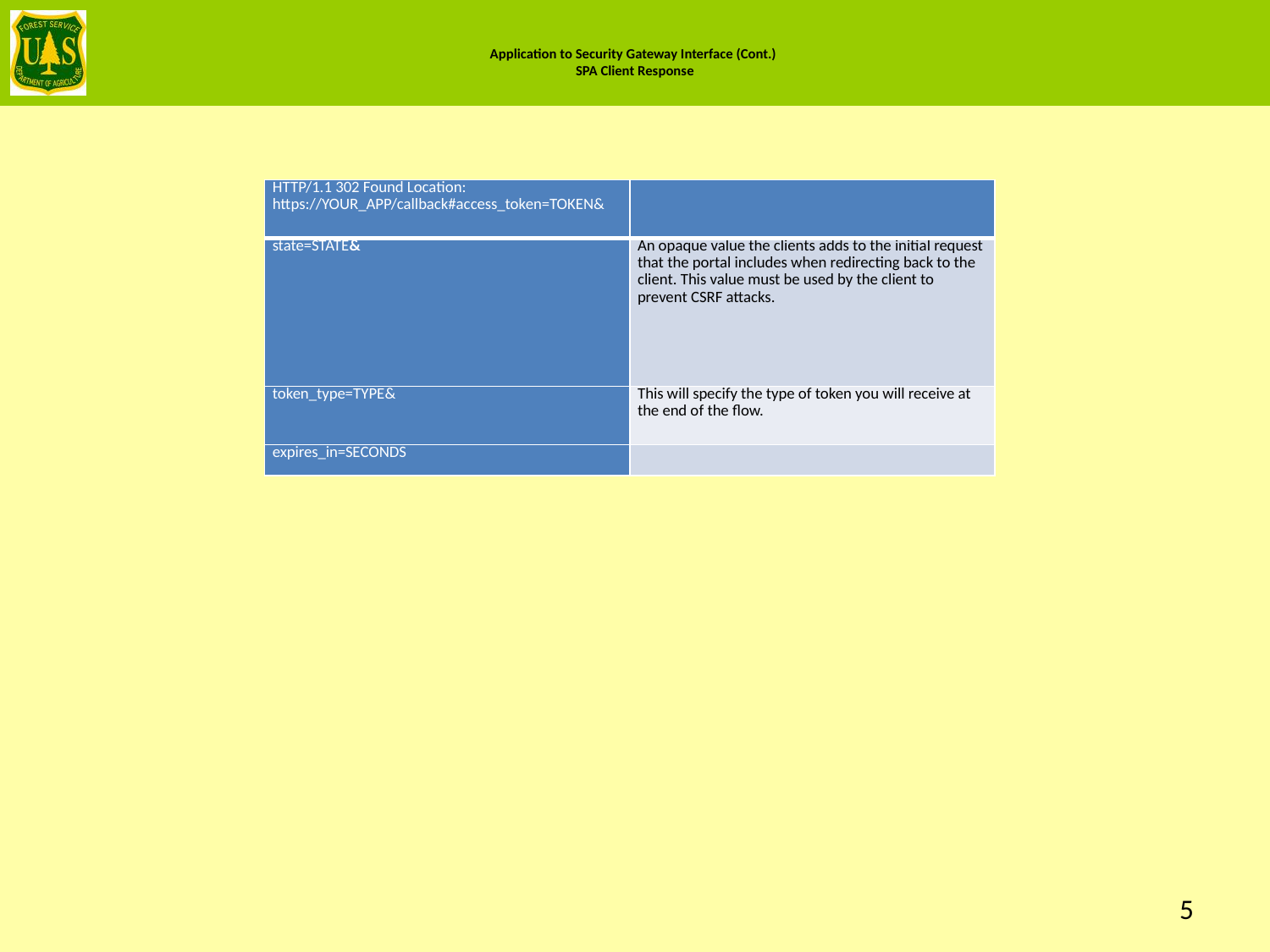

# Application to Security Gateway Interface (Cont.) SPA Client Response
| HTTP/1.1 302 Found Location: https://YOUR\_APP/callback#access\_token=TOKEN& |  |
| --- | --- |
| state=STATE& | An opaque value the clients adds to the initial request that the portal includes when redirecting back to the client. This value must be used by the client to prevent CSRF attacks. |
| token\_type=TYPE& | This will specify the type of token you will receive at the end of the flow. |
| expires\_in=SECONDS |  |
5